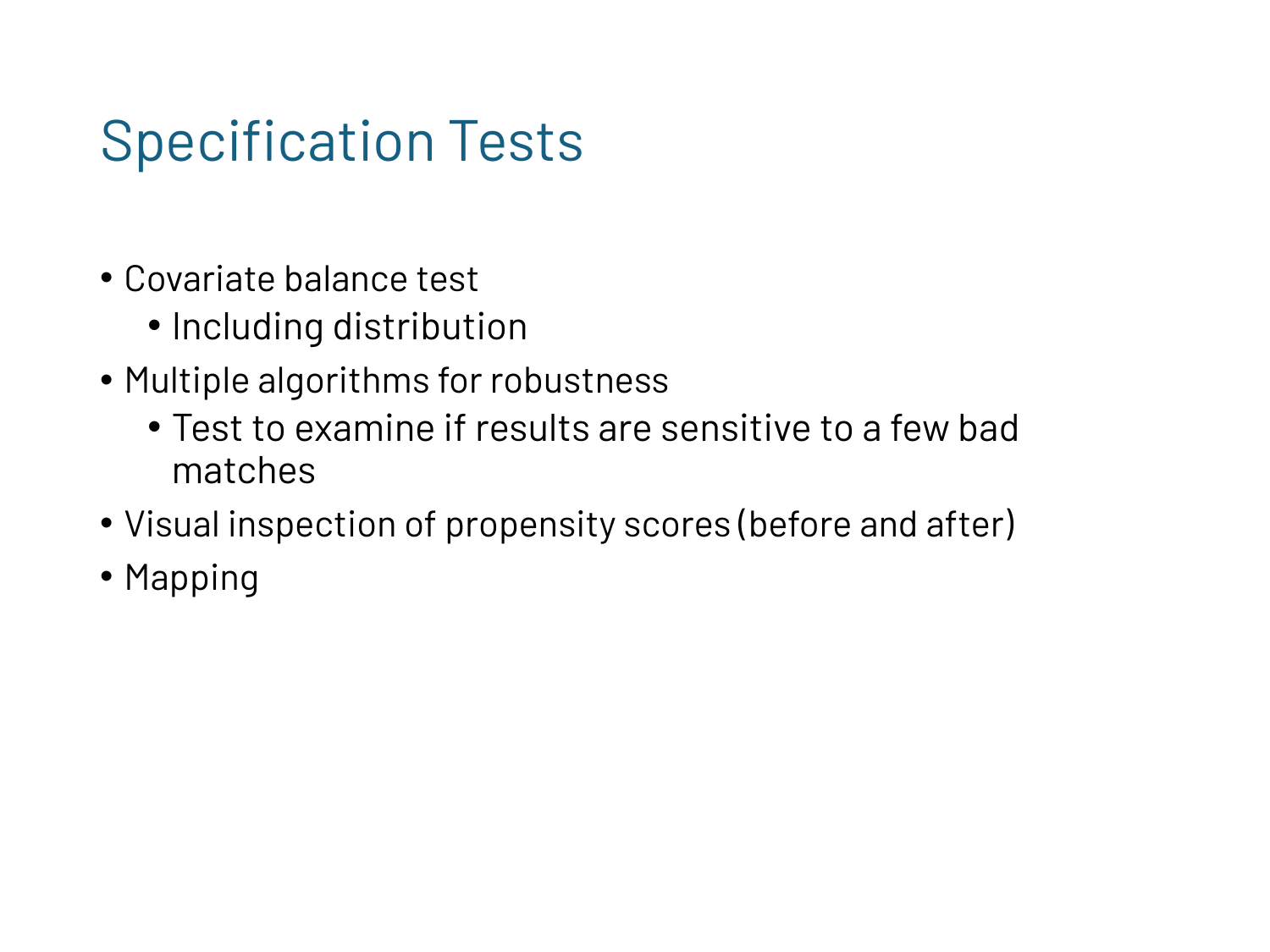

# Specification Tests
Covariate balance test
Including distribution
Multiple algorithms for robustness
Test to examine if results are sensitive to a few bad matches
Visual inspection of propensity scores (before and after)
Mapping